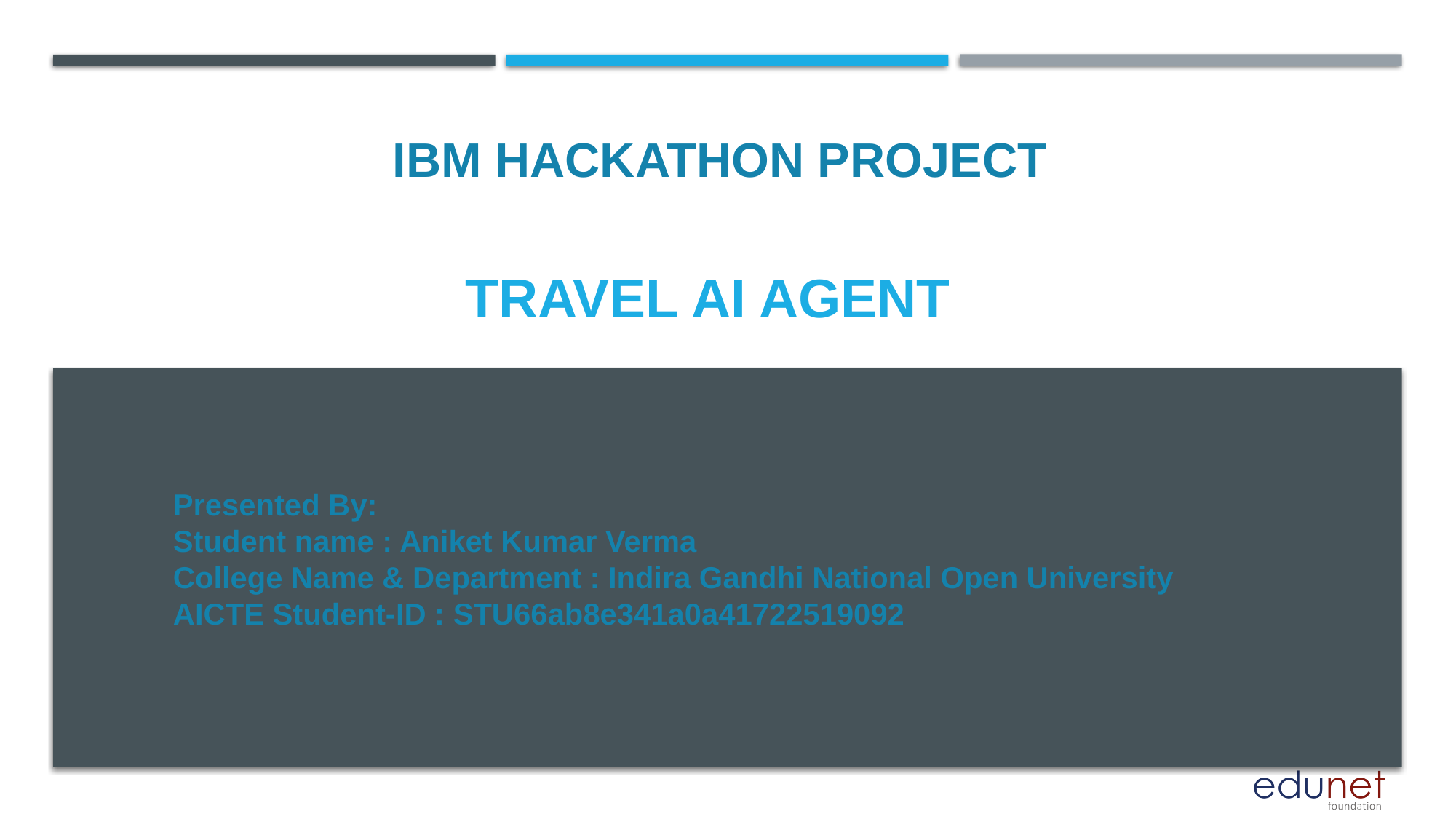

IBM HACKATHON PROJECT
# Travel ai agent
Presented By:
Student name : Aniket Kumar Verma
College Name & Department : Indira Gandhi National Open University
AICTE Student-ID : STU66ab8e341a0a41722519092